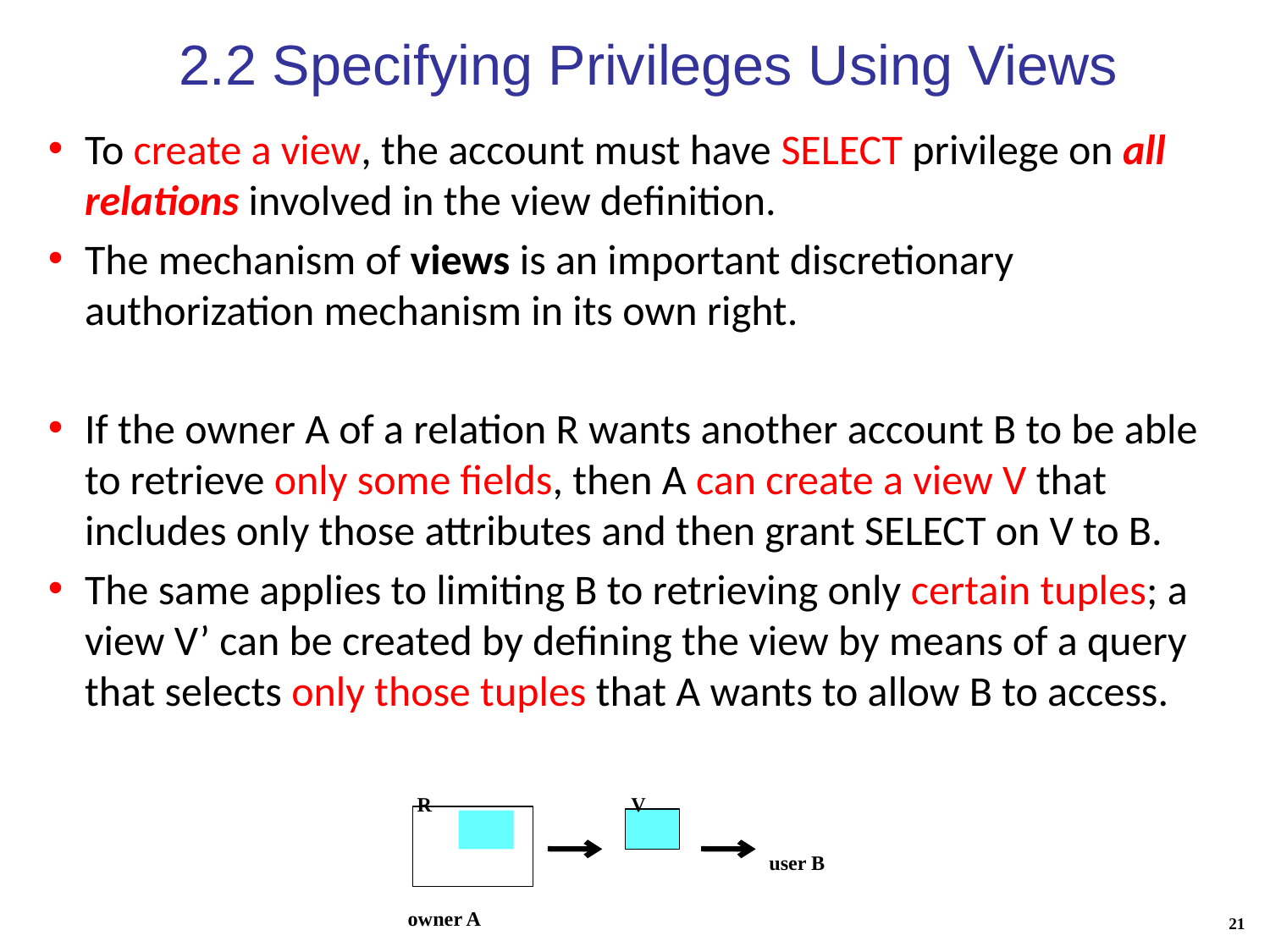

# 2.2 Specifying Privileges Using Views
To create a view, the account must have SELECT privilege on all relations involved in the view definition.
The mechanism of views is an important discretionary authorization mechanism in its own right.

If the owner A of a relation R wants another account B to be able to retrieve only some fields, then A can create a view V that includes only those attributes and then grant SELECT on V to B.
The same applies to limiting B to retrieving only certain tuples; a view V’ can be created by defining the view by means of a query that selects only those tuples that A wants to allow B to access.
R
V

user B
owner A

21